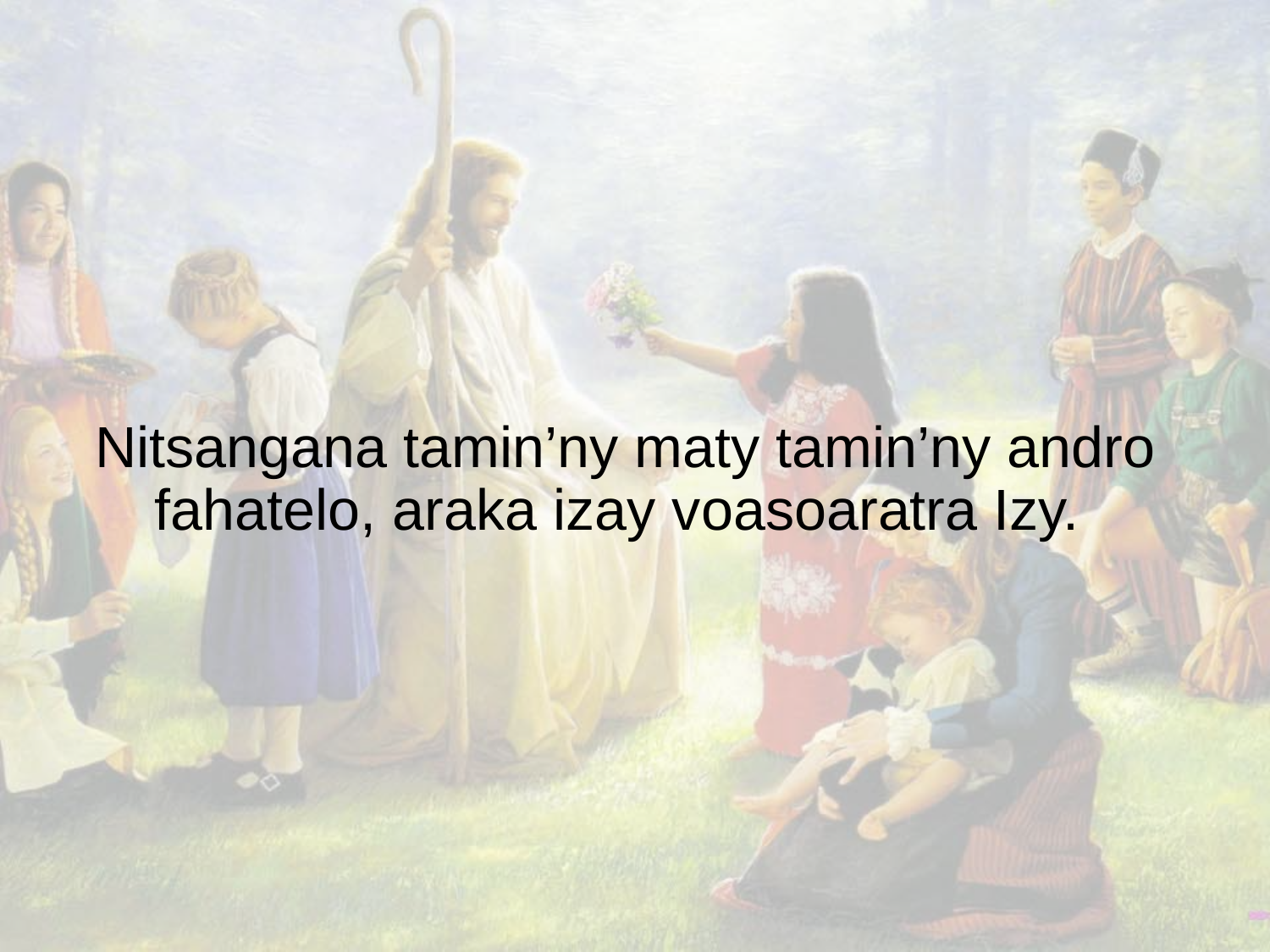

Nitsangana tamin’ny maty tamin’ny andro fahatelo, araka izay voasoaratra Izy.